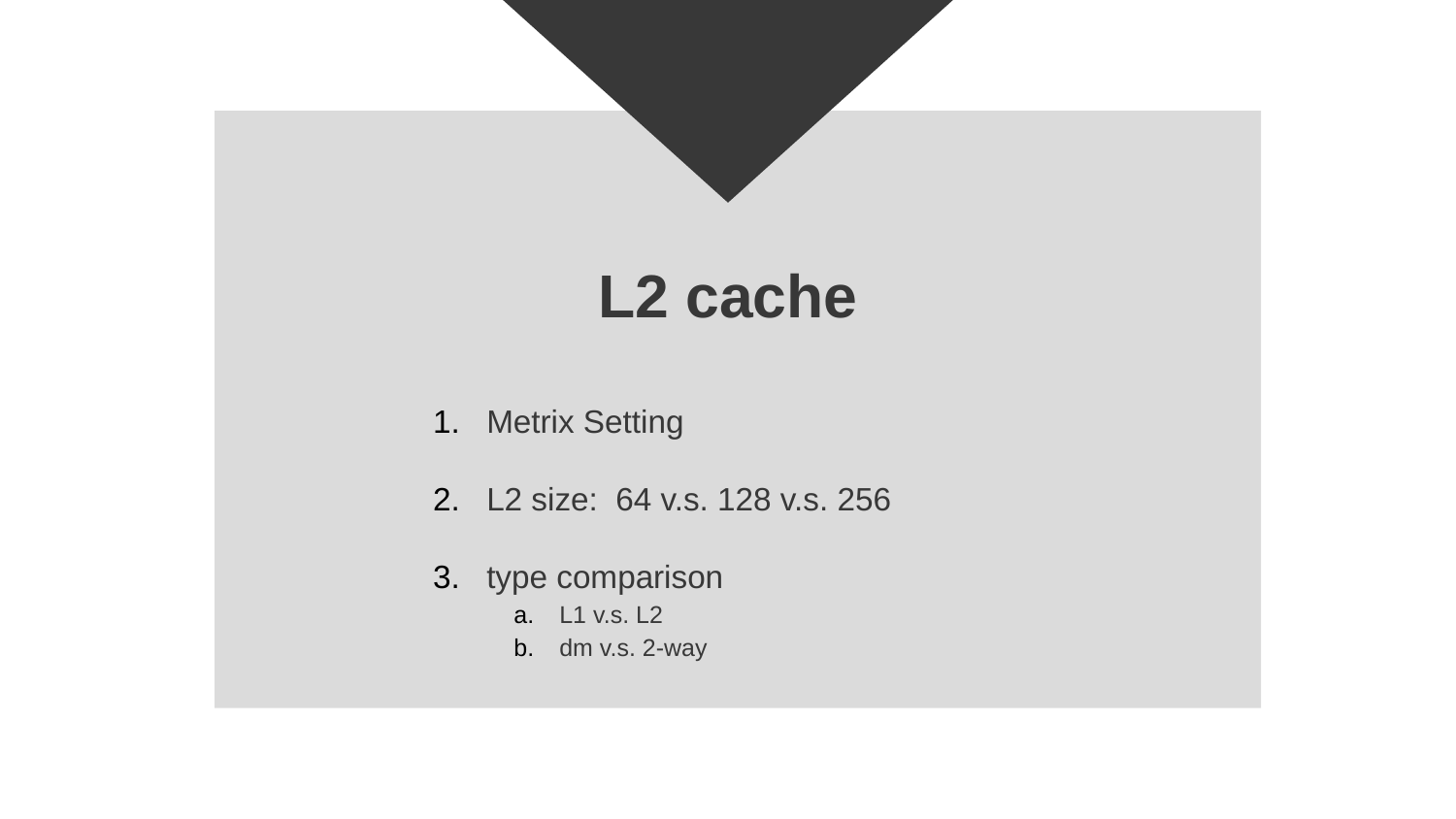

# L2 cache
Metrix Setting

L2 size:  64 v.s. 128 v.s. 256

type comparison
L1 v.s. L2
dm v.s. 2-way